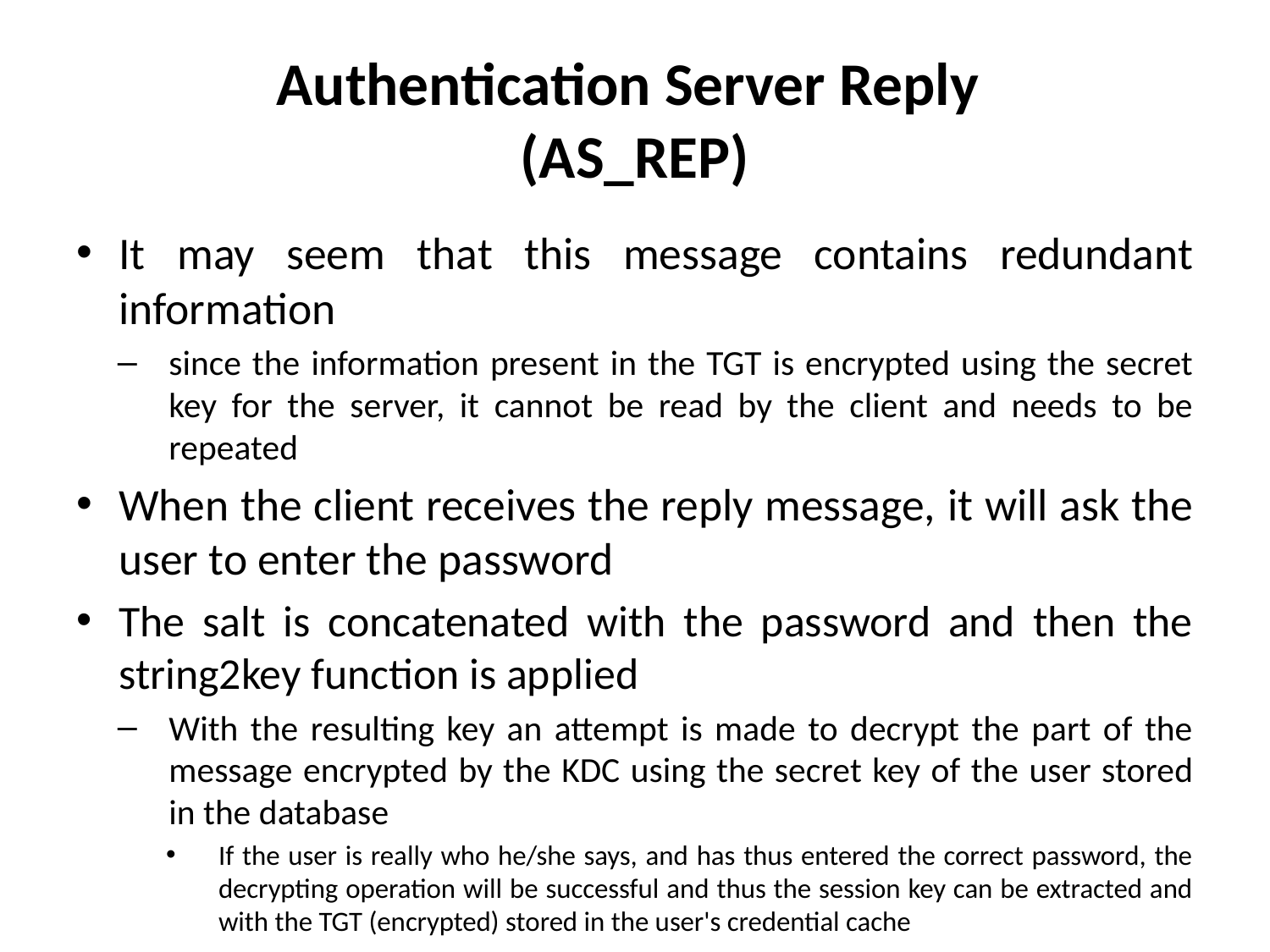

# Authentication Server Reply (AS_REP)
It may seem that this message contains redundant information
since the information present in the TGT is encrypted using the secret key for the server, it cannot be read by the client and needs to be repeated
When the client receives the reply message, it will ask the user to enter the password
The salt is concatenated with the password and then the string2key function is applied
With the resulting key an attempt is made to decrypt the part of the message encrypted by the KDC using the secret key of the user stored in the database
If the user is really who he/she says, and has thus entered the correct password, the decrypting operation will be successful and thus the session key can be extracted and with the TGT (encrypted) stored in the user's credential cache